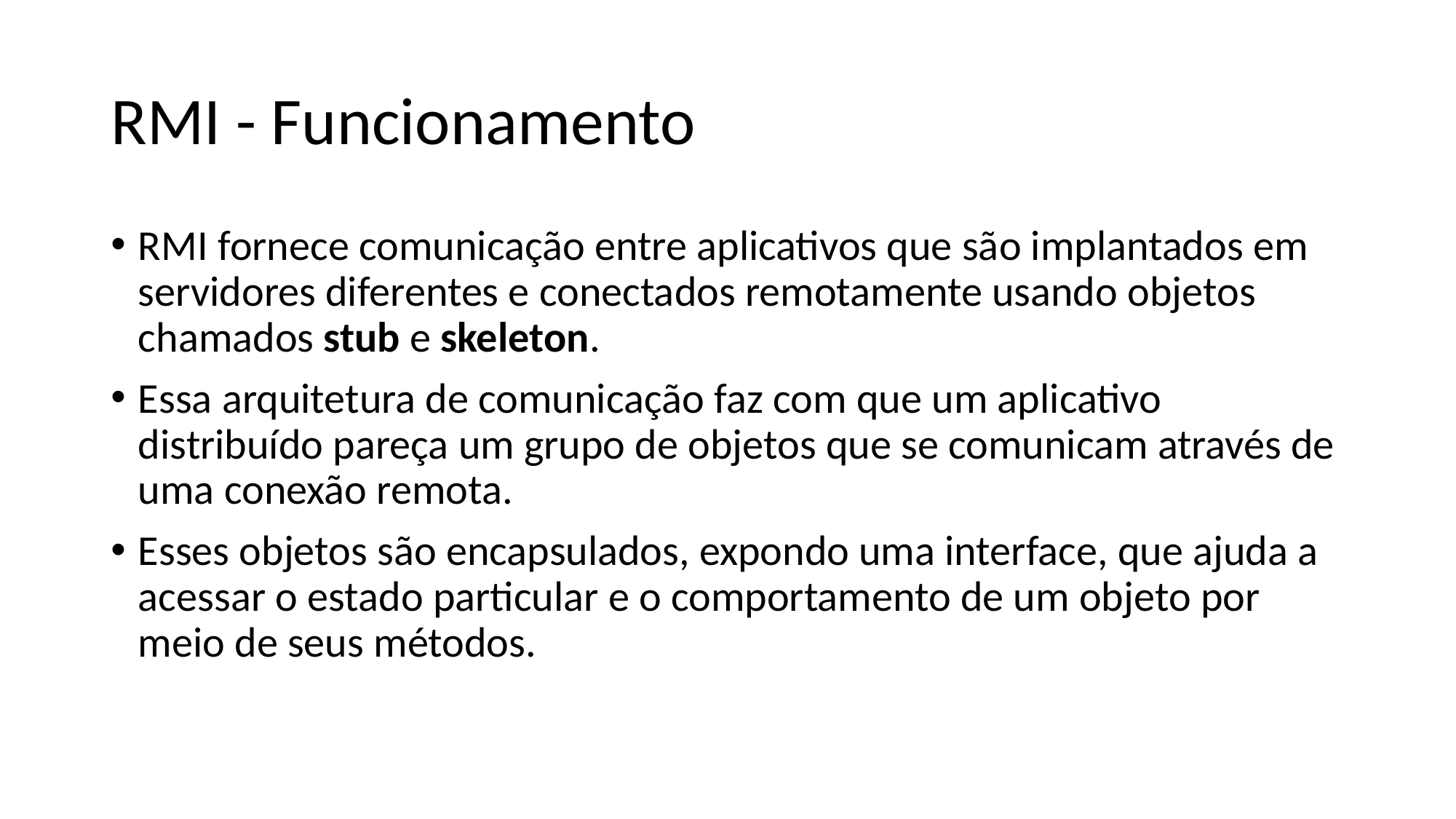

# RMI - Funcionamento
RMI fornece comunicação entre aplicativos que são implantados em servidores diferentes e conectados remotamente usando objetos chamados stub e skeleton.
Essa arquitetura de comunicação faz com que um aplicativo distribuído pareça um grupo de objetos que se comunicam através de uma conexão remota.
Esses objetos são encapsulados, expondo uma interface, que ajuda a acessar o estado particular e o comportamento de um objeto por meio de seus métodos.